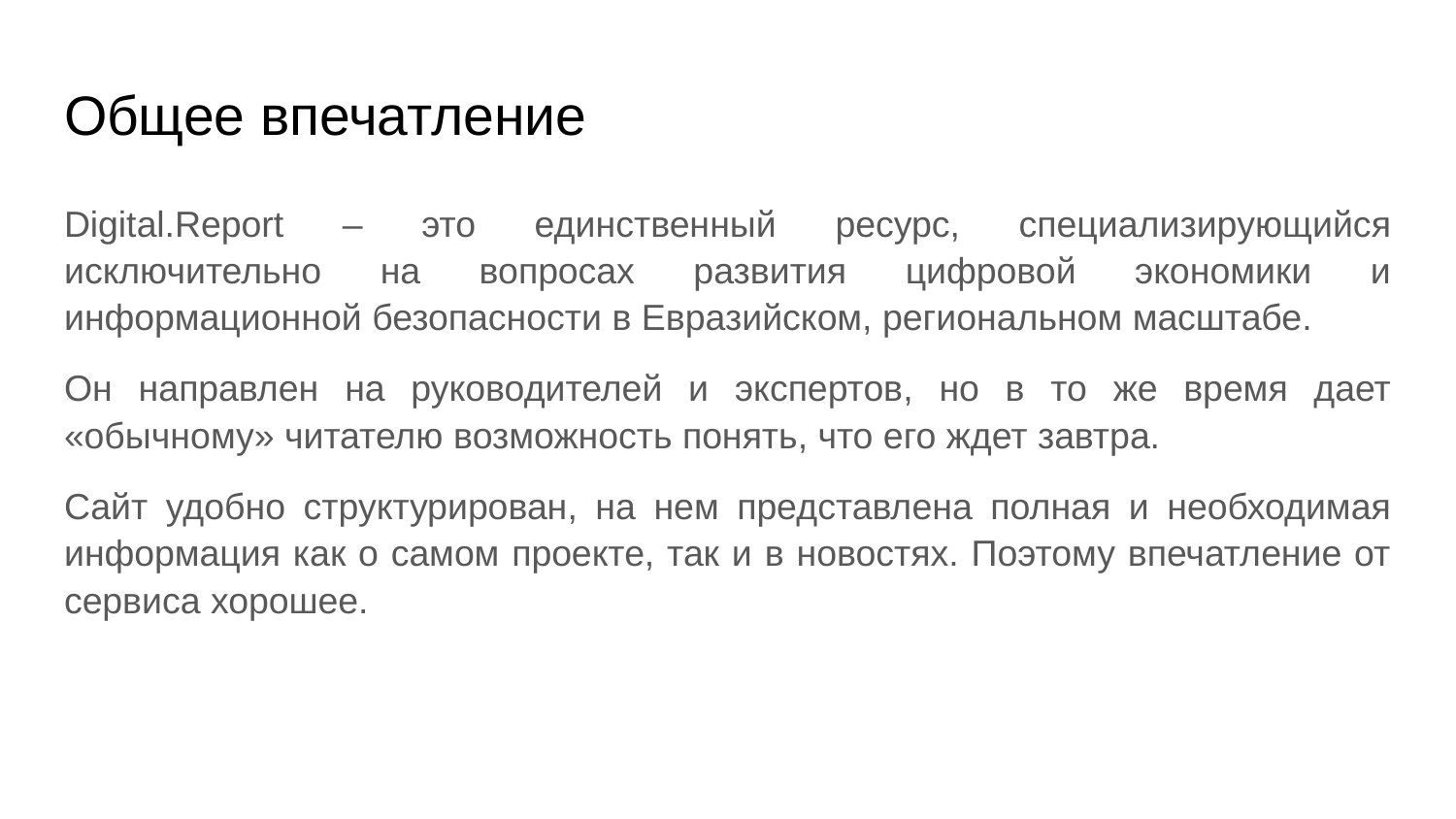

# Общее впечатление
Digital.Report – это единственный ресурс, специализирующийся исключительно на вопросах развития цифровой экономики и информационной безопасности в Евразийском, региональном масштабе.
Он направлен на руководителей и экспертов, но в то же время дает «обычному‎» читателю возможность понять, что его ждет завтра.
Сайт удобно структурирован, на нем представлена полная и необходимая информация как о самом проекте, так и в новостях. Поэтому впечатление от сервиса хорошее.